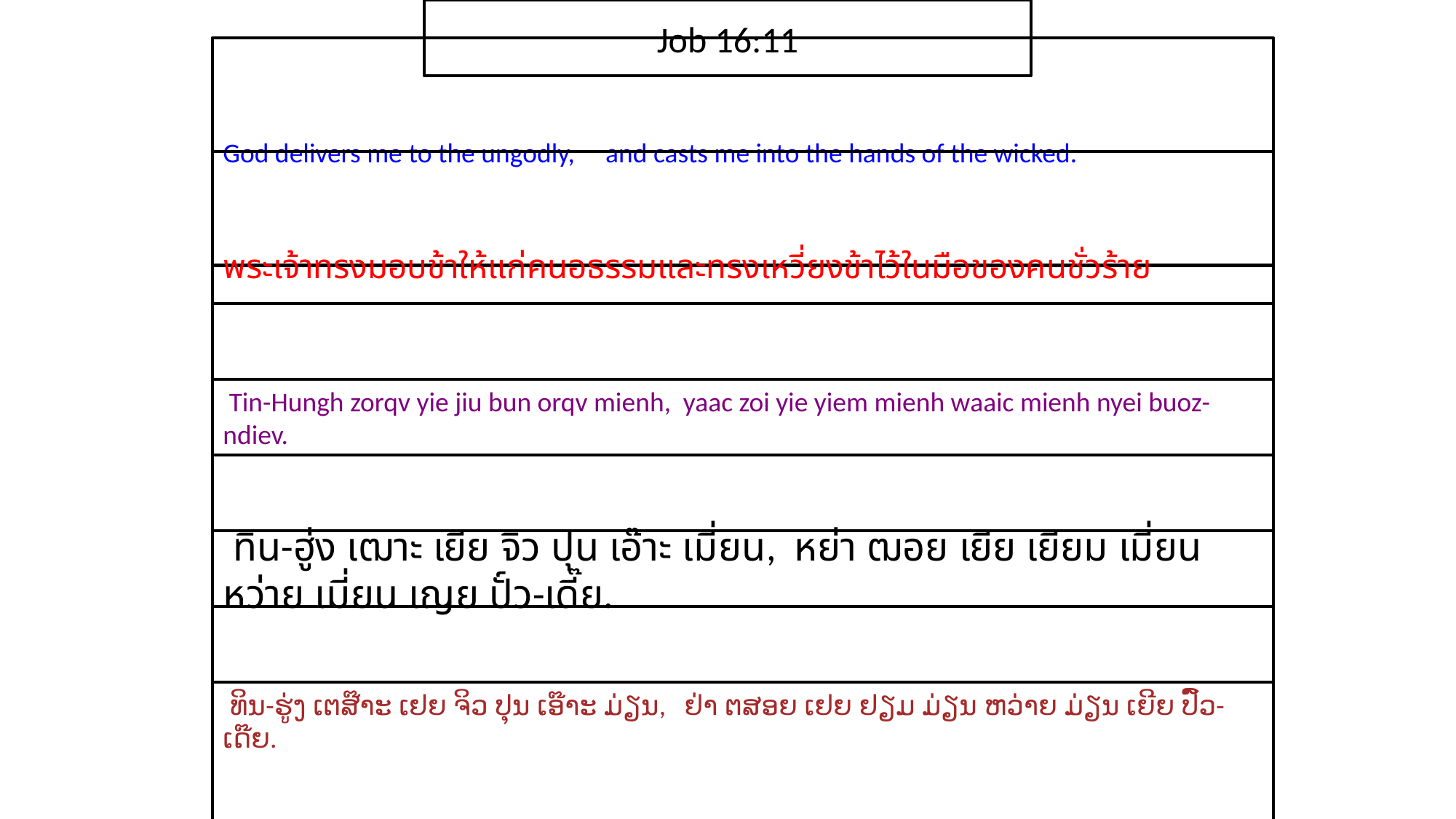

Job 16:11
God delivers me to the ungodly,     and casts me into the hands of the wicked.
​พระ​เจ้า​ทรง​มอบ​ข้า​ให้แก่​คน​อธรรมและ​ทรง​เหวี่ยง​ข้า​ไว้​ใน​มือ​ของ​คน​ชั่ว​ร้าย
 Tin-Hungh zorqv yie jiu bun orqv mienh,  yaac zoi yie yiem mienh waaic mienh nyei buoz-ndiev.
 ทิน-ฮู่ง เฒาะ เยีย จิว ปุน เอ๊าะ เมี่ยน,  หย่า ฒอย เยีย เยียม เมี่ยน หว่าย เมี่ยน เญย ปั์ว-เดี๊ย.
 ທິນ-ຮູ່ງ ເຕສ໊າະ ເຢຍ ຈິວ ປຸນ ເອ໊າະ ມ່ຽນ,   ຢ່າ ຕສອຍ ເຢຍ ຢຽມ ມ່ຽນ ຫວ່າຍ ມ່ຽນ ເຍີຍ ປົ໌ວ-ເດ໊ຍ.